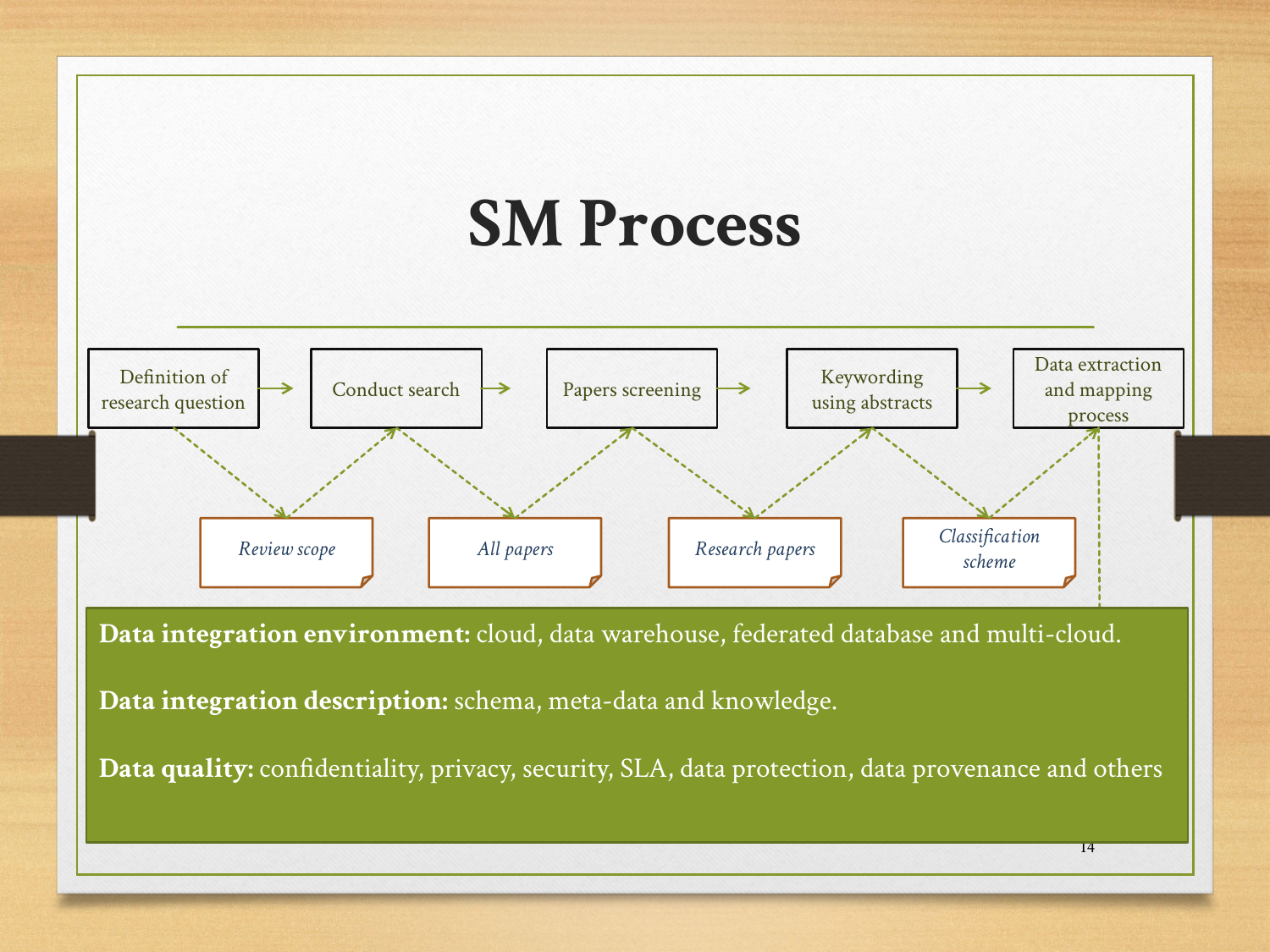

# SM Process
Definition of research question
Conduct search
Papers screening
Keywording using abstracts
Data extraction and mapping process
Review scope
All papers
Research papers
Classification scheme
Data integration environment: cloud, data warehouse, federated database and multi-cloud.

Data integration description: schema, meta-data and knowledge.

Data quality: confidentiality, privacy, security, SLA, data protection, data provenance and others
Systematic map
14